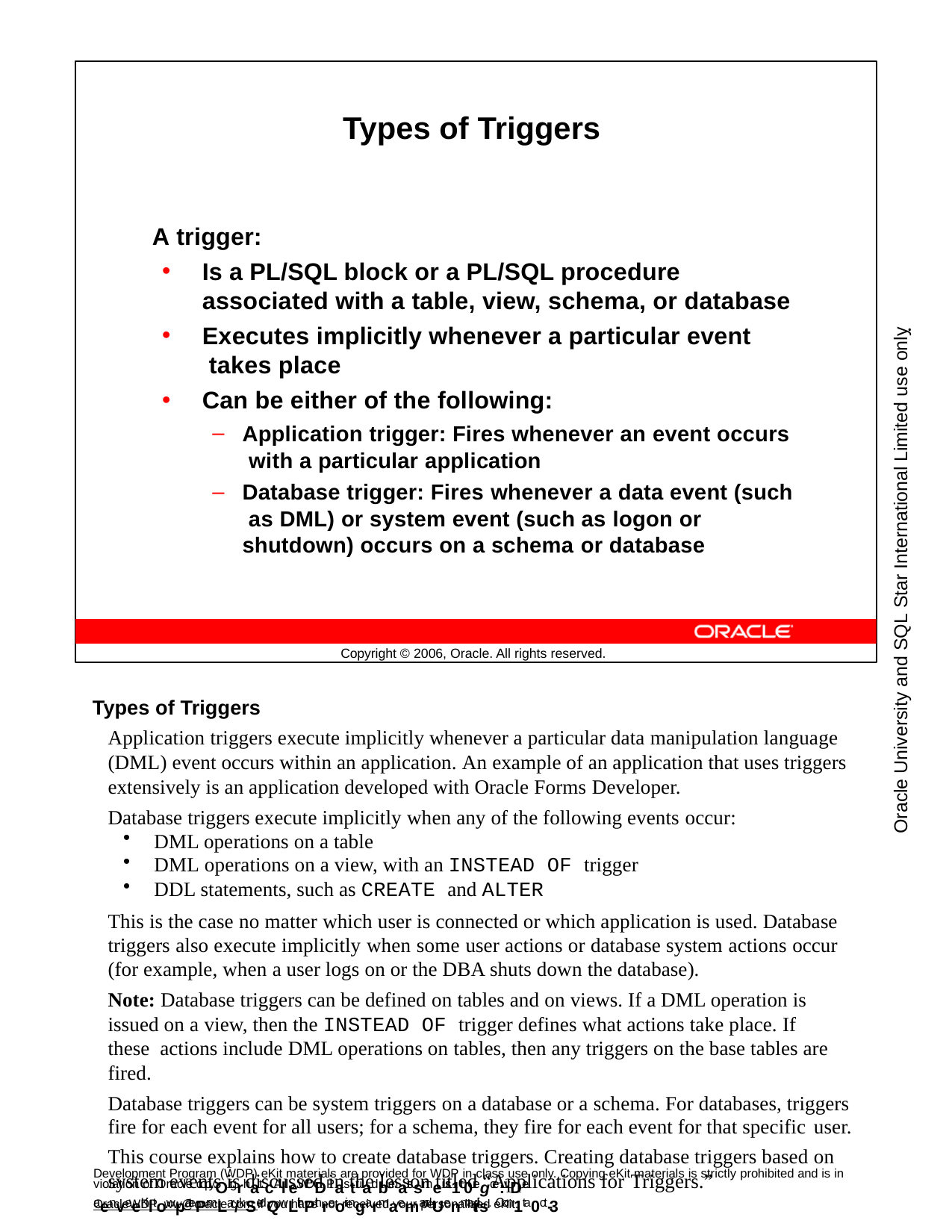

Types of Triggers
A trigger:
Is a PL/SQL block or a PL/SQL procedure  associated with a table, view, schema, or database
Executes implicitly whenever a particular event  takes place
Can be either of the following:
Application trigger: Fires whenever an event occurs  with a particular application
Database trigger: Fires whenever a data event (such  as DML) or system event (such as logon or  shutdown) occurs on a schema or database
Oracle University and SQL Star International Limited use onlyฺ
Copyright © 2006, Oracle. All rights reserved.
Types of Triggers
Application triggers execute implicitly whenever a particular data manipulation language  (DML) event occurs within an application. An example of an application that uses triggers  extensively is an application developed with Oracle Forms Developer.
Database triggers execute implicitly when any of the following events occur:
DML operations on a table
DML operations on a view, with an INSTEAD OF trigger
DDL statements, such as CREATE and ALTER
This is the case no matter which user is connected or which application is used. Database  triggers also execute implicitly when some user actions or database system actions occur  (for example, when a user logs on or the DBA shuts down the database).
Note: Database triggers can be defined on tables and on views. If a DML operation is  issued on a view, then the INSTEAD OF trigger defines what actions take place. If these  actions include DML operations on tables, then any triggers on the base tables are fired.
Database triggers can be system triggers on a database or a schema. For databases, triggers  fire for each event for all users; for a schema, they fire for each event for that specific user.
This course explains how to create database triggers. Creating database triggers based on  system events is discussed in the lesson titled “Applications for Triggers.”
Development Program (WDP) eKit materials are provided for WDP in-class use only. Copying eKit materials is strictly prohibited and is in
violation of Oracle copyOrigrhat. cAllleWDDPasttuadbenatssmeus1t 0regce:ivDe aenveeKiltowpatePrmLar/kSedQwLithPthreoir ngarmaemandUenmaitils. Con1ta0ct-3
OracleWDP_ww@oracle.com if you have not received your personalized eKit.